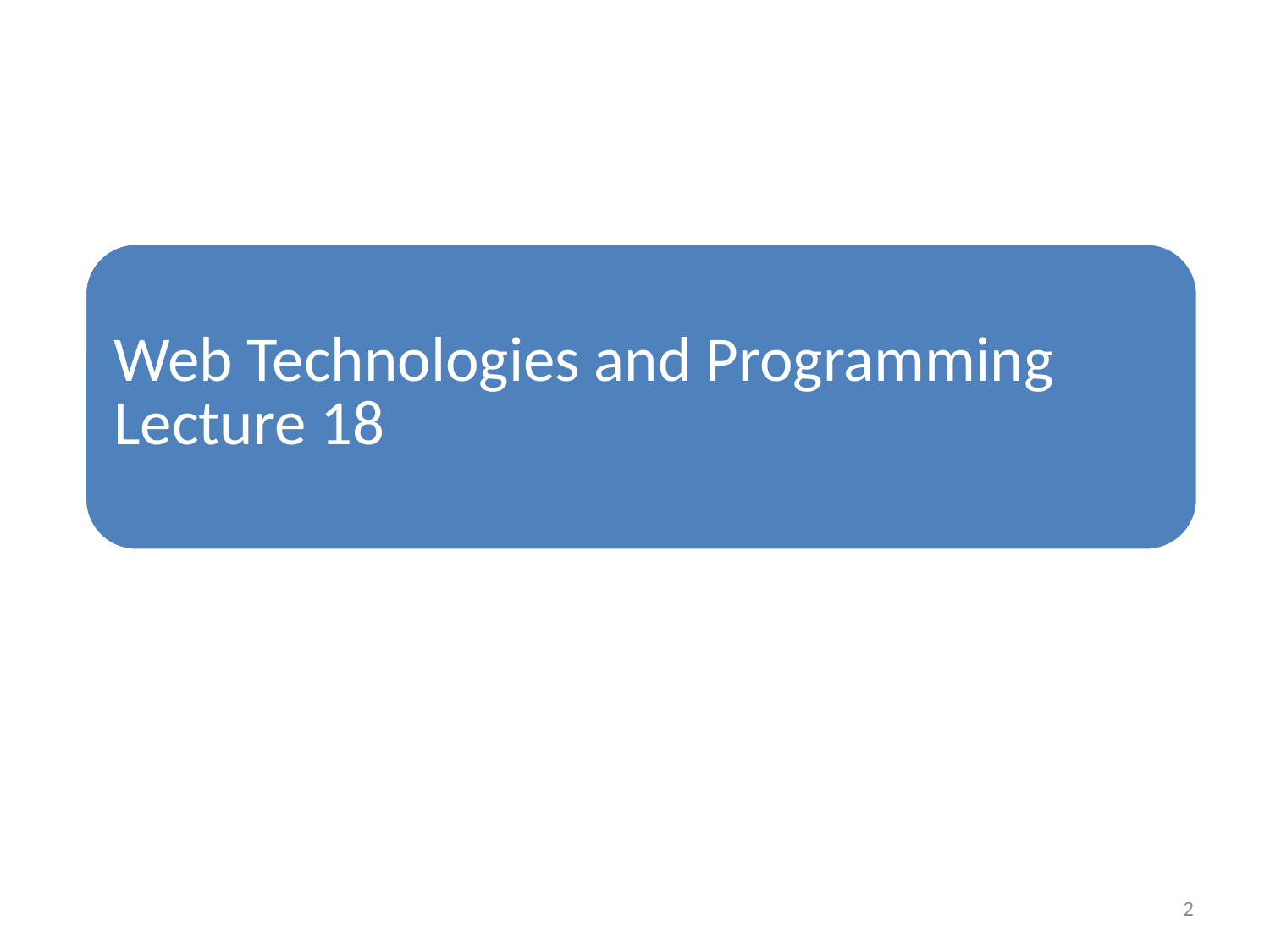

Web Technologies and Programming
Lecture 18
2